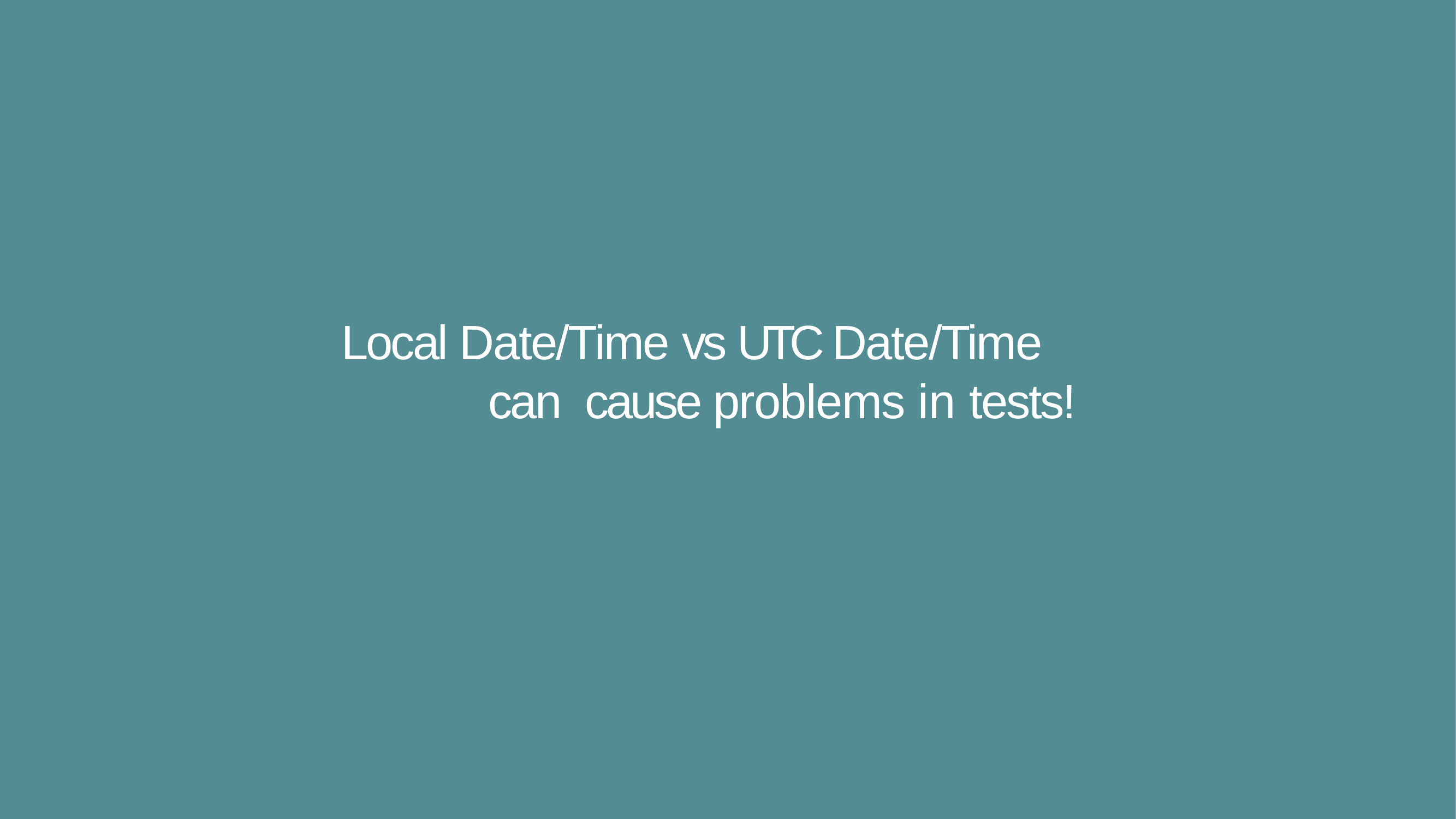

# Local Date/Time vs UTC Date/Time can  cause problems in tests!